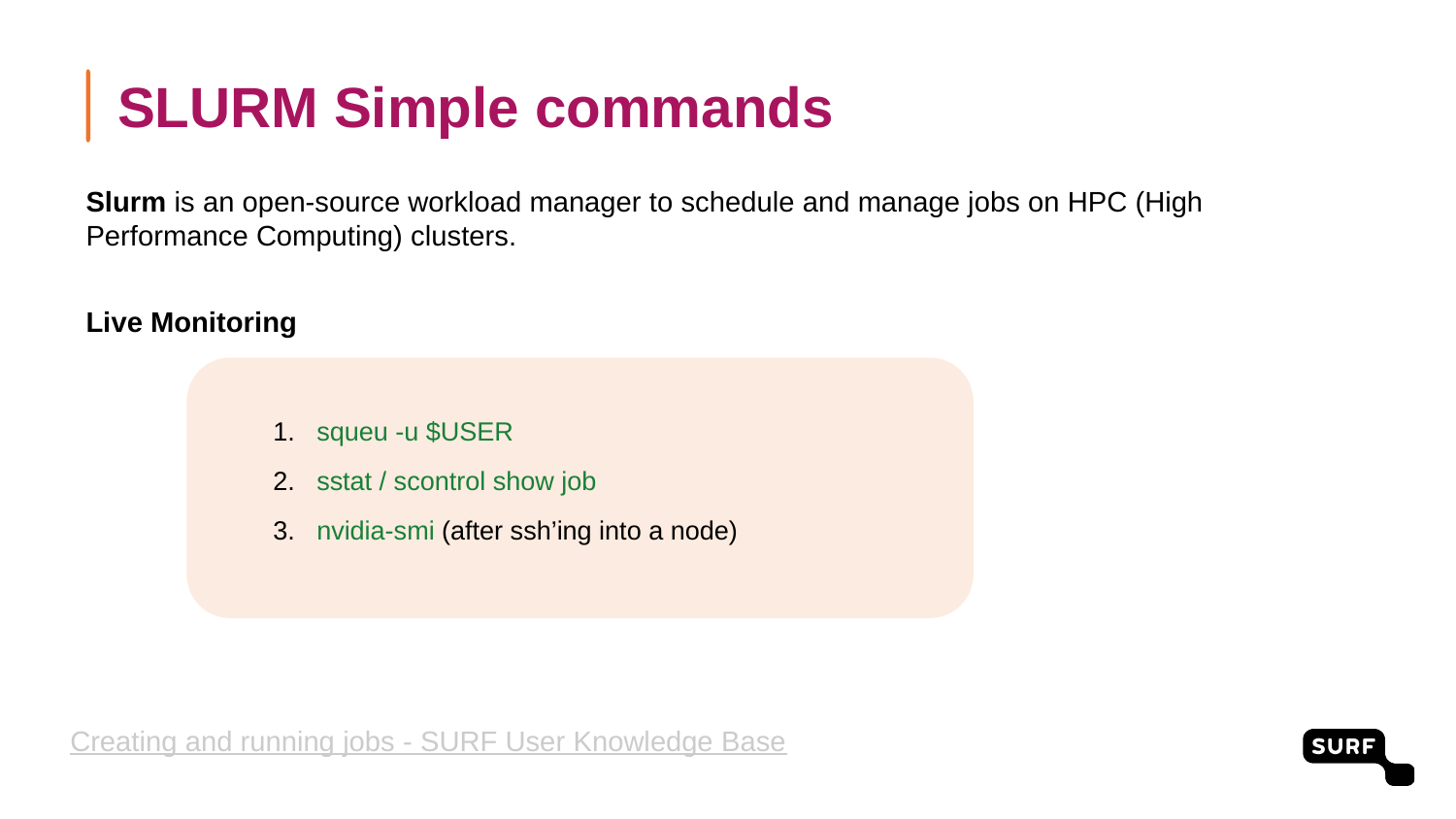

SLURM Simple commands

Slurm is an open-source workload manager to schedule and manage jobs on HPC (High Performance Computing) clusters.
Live Monitoring

squeu -u $USER
sstat / scontrol show job
nvidia-smi (after ssh’ing into a node)
Creating and running jobs - SURF User Knowledge Base